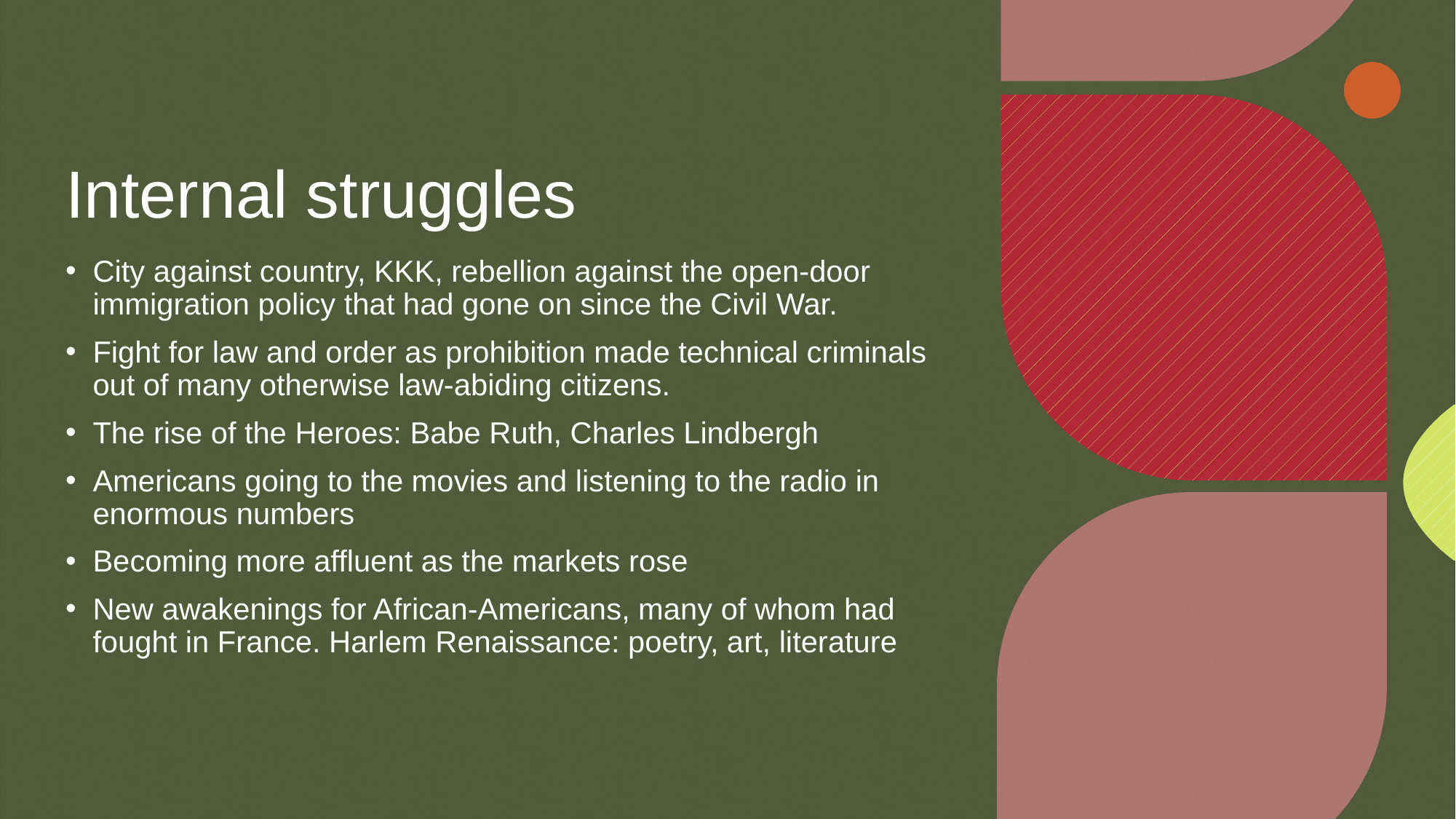

# Internal struggles
City against country, KKK, rebellion against the open-door immigration policy that had gone on since the Civil War.
Fight for law and order as prohibition made technical criminals out of many otherwise law-abiding citizens.
The rise of the Heroes: Babe Ruth, Charles Lindbergh
Americans going to the movies and listening to the radio in enormous numbers
Becoming more affluent as the markets rose
New awakenings for African-Americans, many of whom had fought in France. Harlem Renaissance: poetry, art, literature